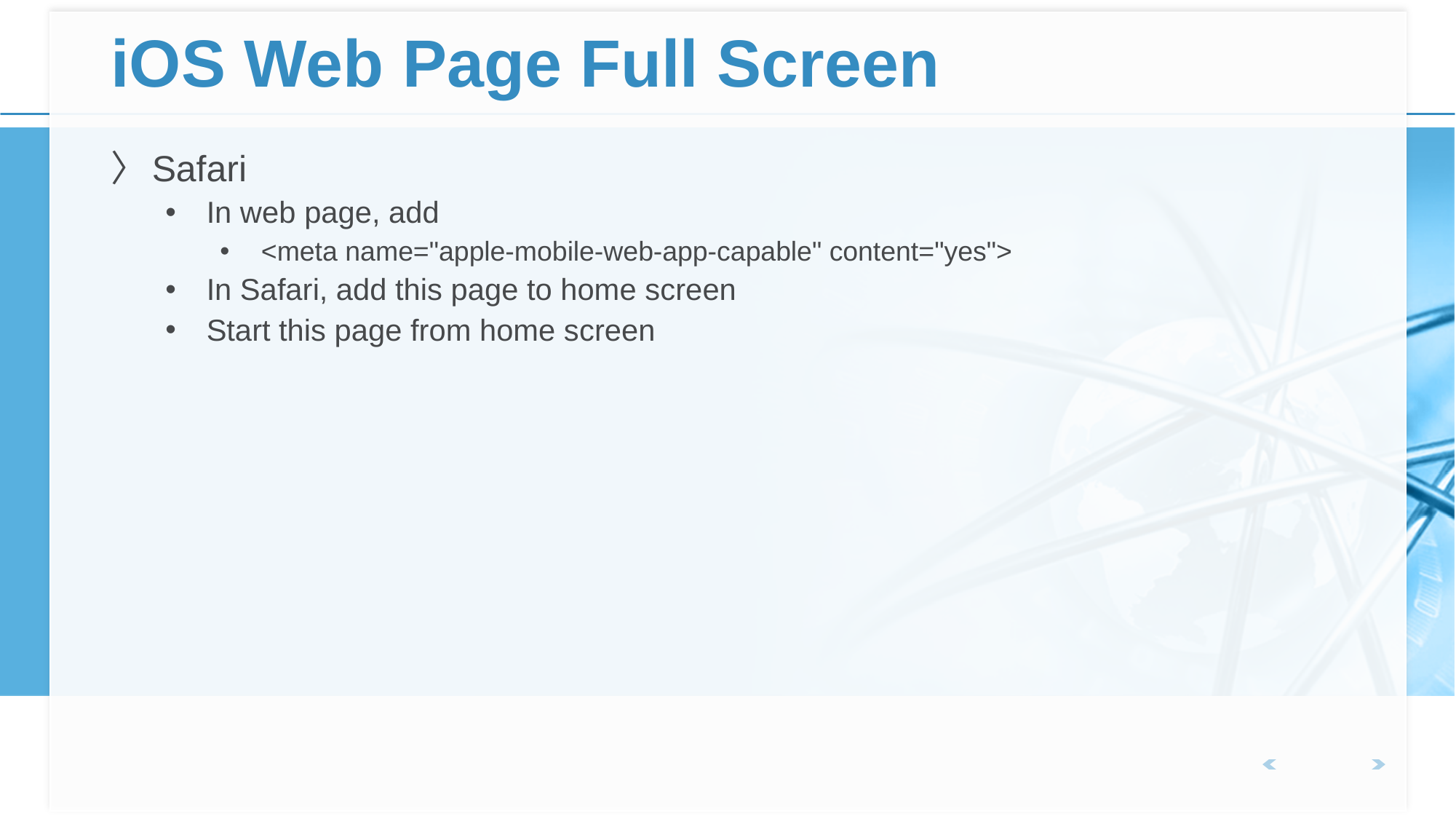

# iOS Web Page Full Screen
Safari
In web page, add
<meta name="apple-mobile-web-app-capable" content="yes">
In Safari, add this page to home screen
Start this page from home screen